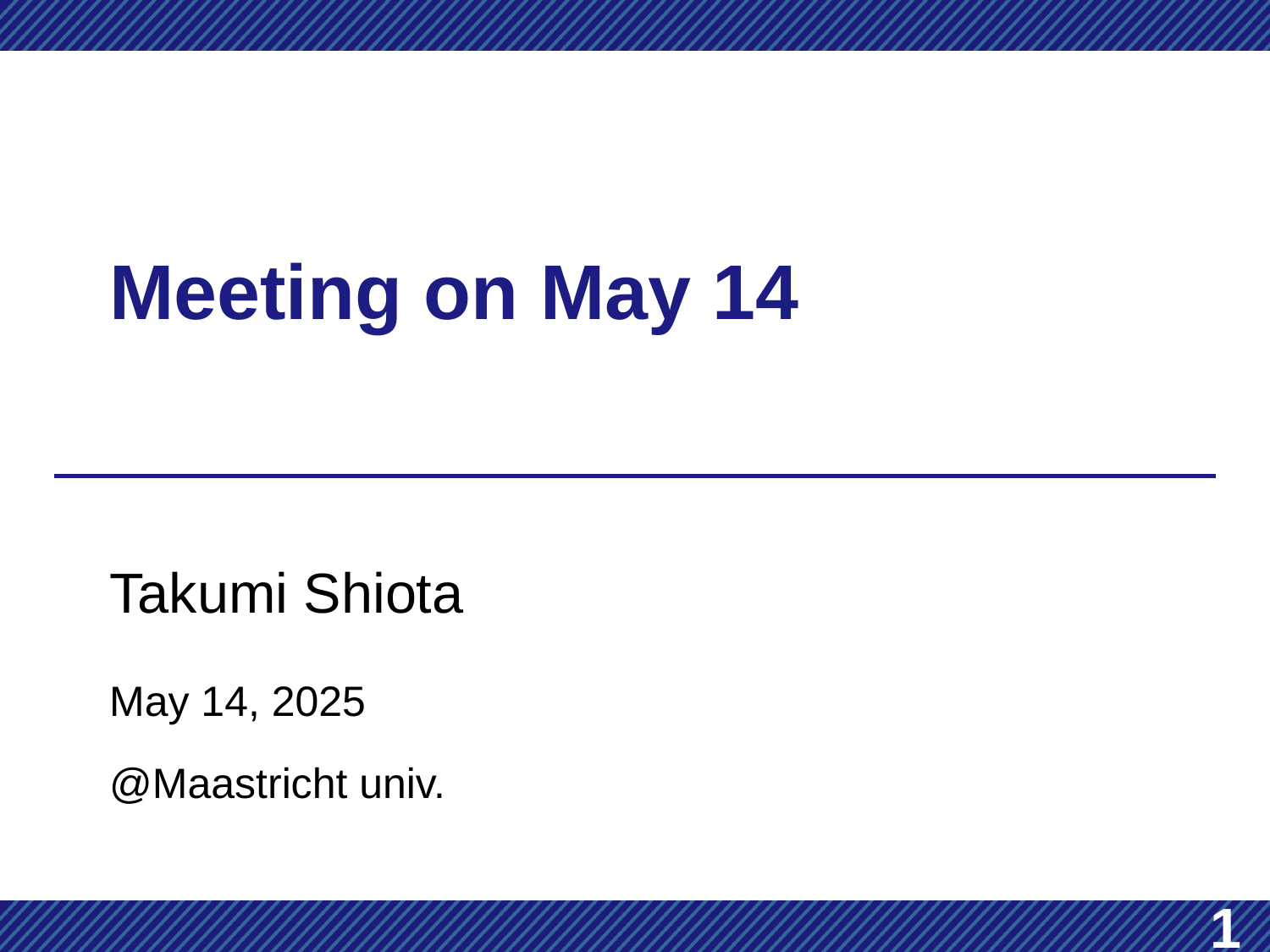

# Meeting on May 14
Takumi Shiota
May 14, 2025
@Maastricht univ.
1